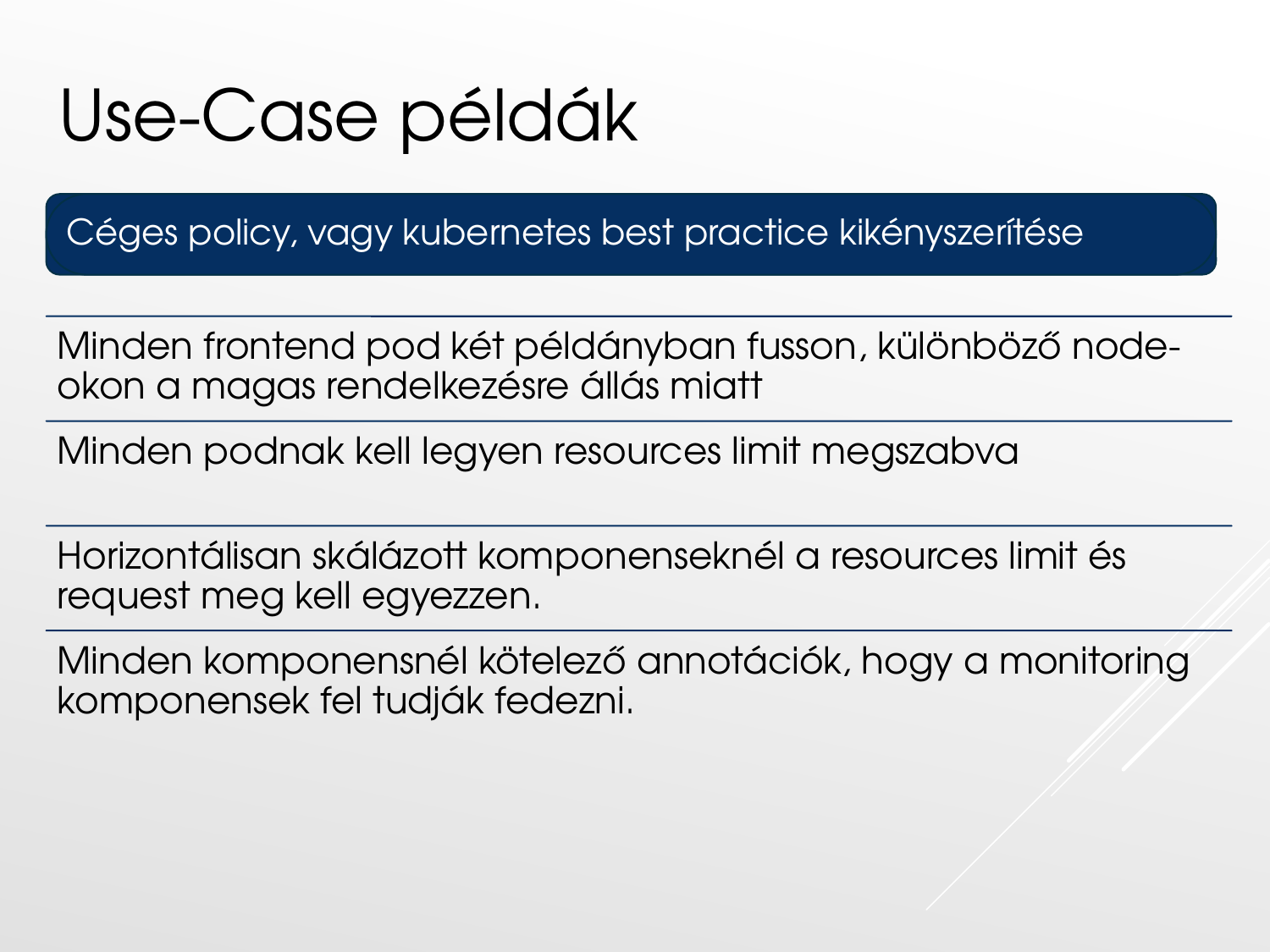

# Use-Case példák

Céges policy, vagy kubernetes best practice kikényszerítése
Minden frontend pod két példányban fusson, különböző node-okon a magas rendelkezésre állás miatt
Minden podnak kell legyen resources limit megszabva
Horizontálisan skálázott komponenseknél a resources limit és request meg kell egyezzen.
Minden komponensnél kötelező annotációk, hogy a monitoring komponensek fel tudják fedezni.